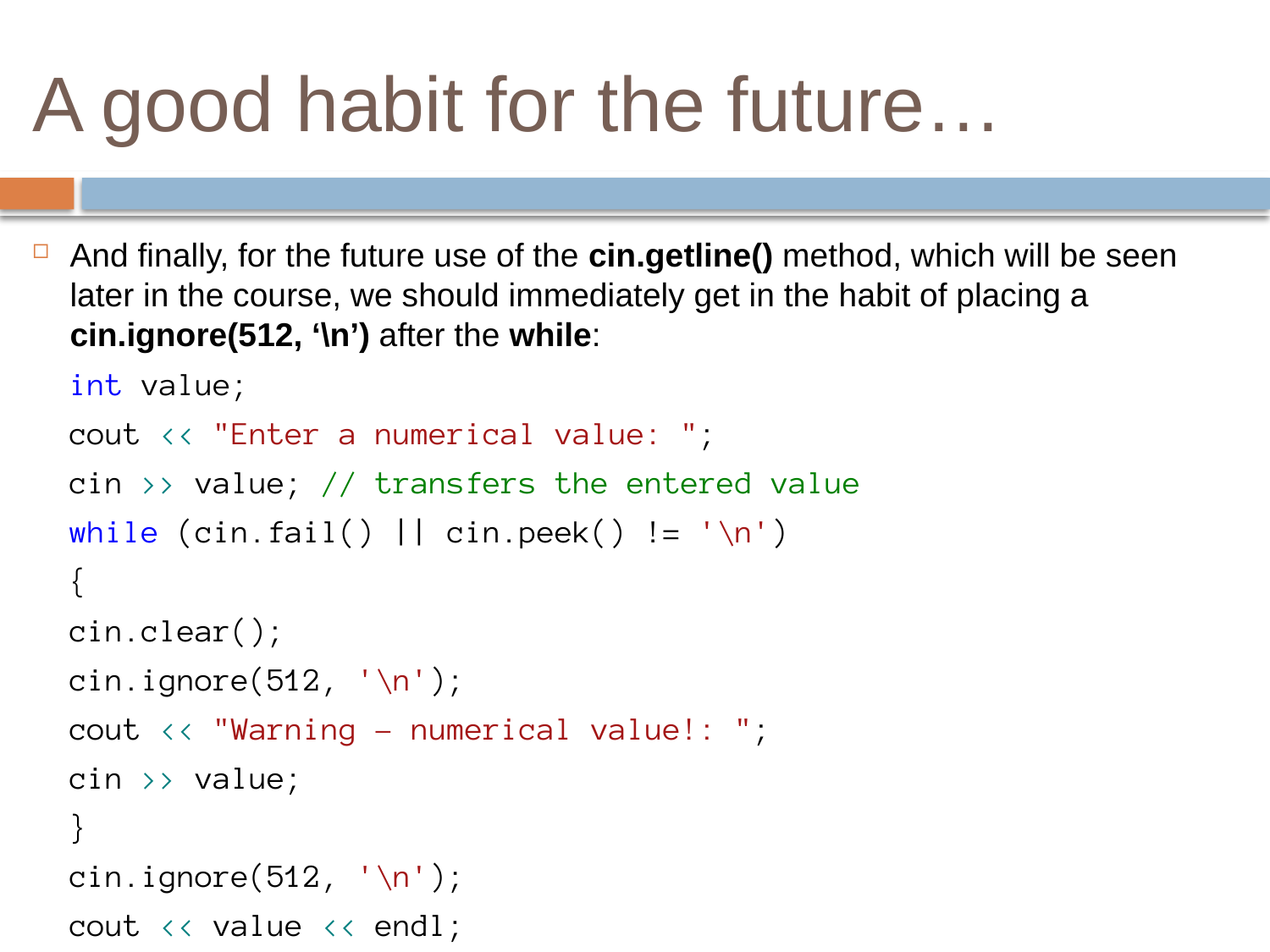

# A good habit for the future…
And finally, for the future use of the cin.getline() method, which will be seen later in the course, we should immediately get in the habit of placing a cin.ignore(512, ‘\n’) after the while:
	int value;
	cout << "Enter a numerical value: ";
	cin >> value; // transfers the entered value
	while (cin.fail() || cin.peek() != '\n')
	{
		cin.clear();
		cin.ignore(512, '\n');
		cout << "Warning – numerical value!: ";
		cin >> value;
	}
	cin.ignore(512, '\n');
	cout << value << endl;